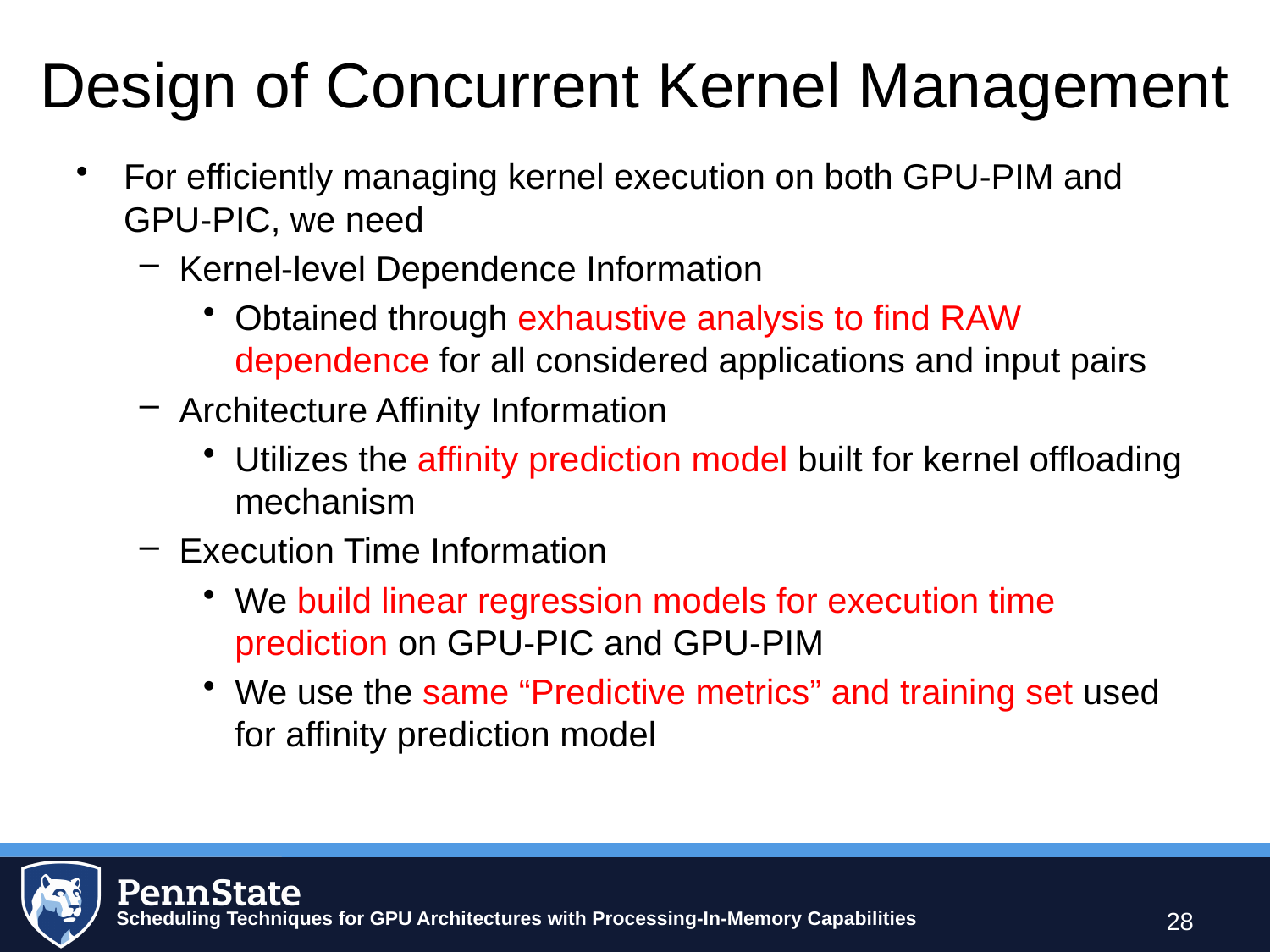

# Design of Concurrent Kernel Management
For efficiently managing kernel execution on both GPU-PIM and GPU-PIC, we need
Kernel-level Dependence Information
Obtained through exhaustive analysis to find RAW dependence for all considered applications and input pairs
Architecture Affinity Information
Utilizes the affinity prediction model built for kernel offloading mechanism
Execution Time Information
We build linear regression models for execution time prediction on GPU-PIC and GPU-PIM
We use the same “Predictive metrics” and training set used for affinity prediction model
28